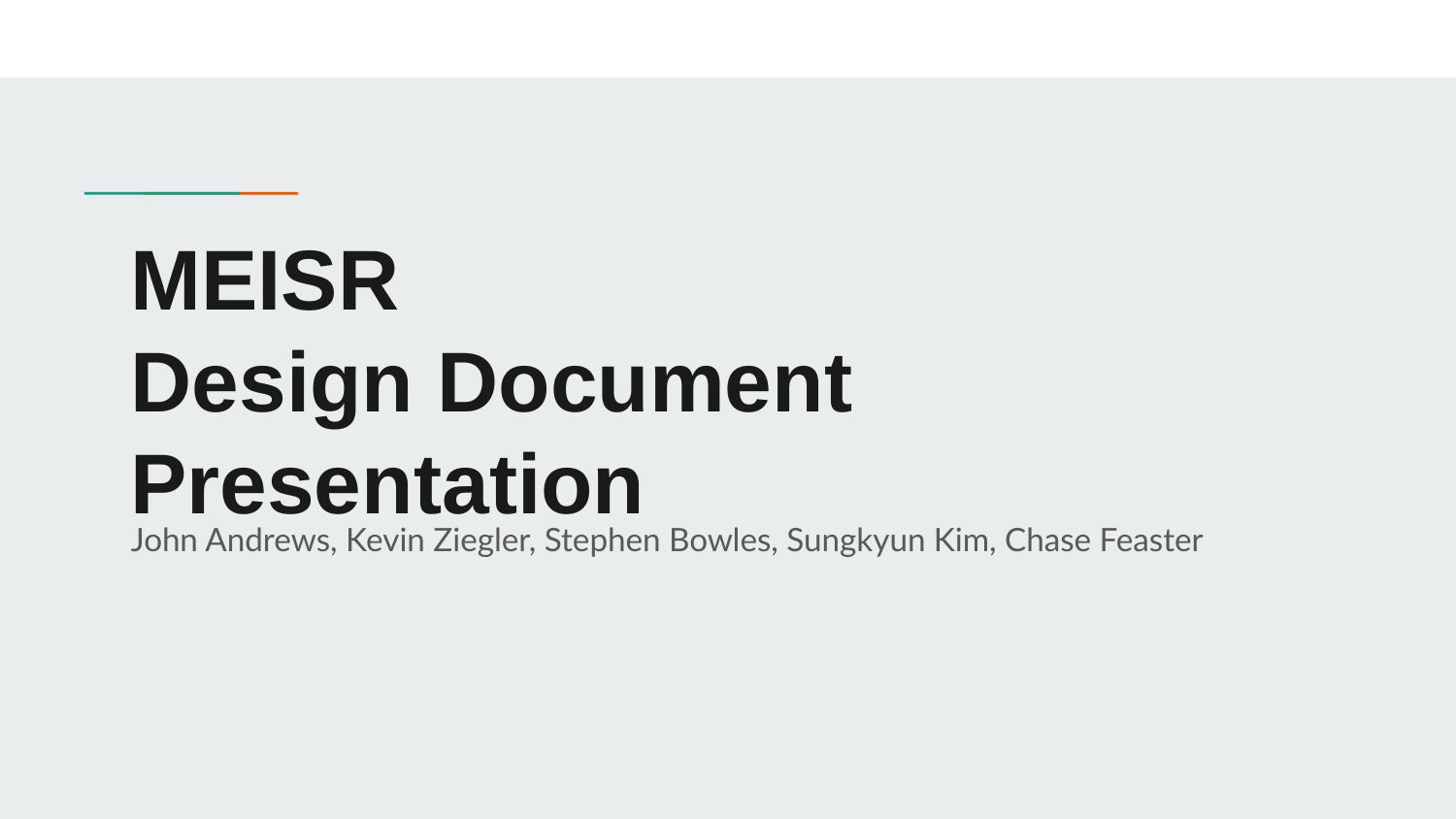

# MEISR
Design Document Presentation
John Andrews, Kevin Ziegler, Stephen Bowles, Sungkyun Kim, Chase Feaster